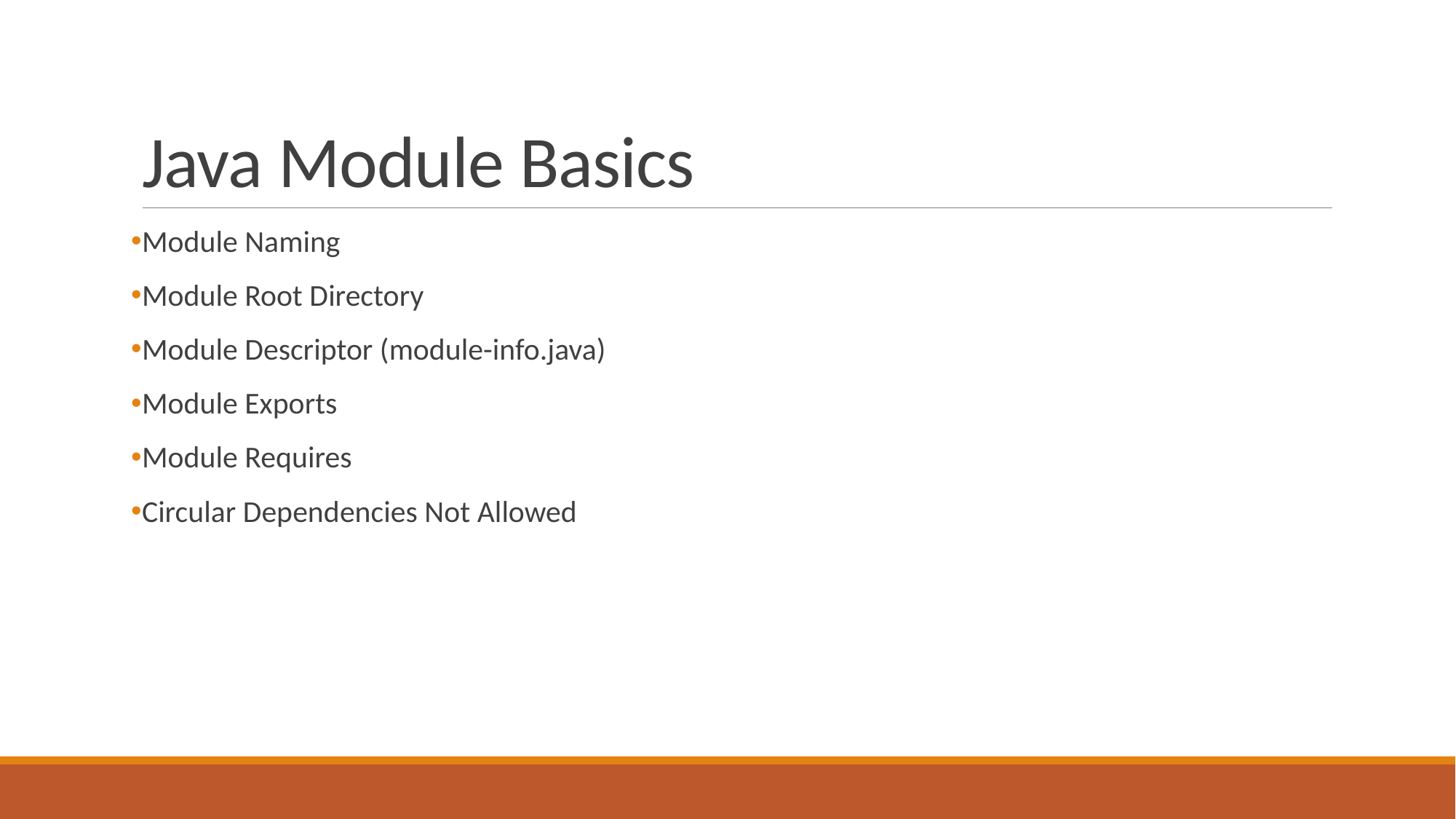

# Java Module Basics
Module Naming
Module Root Directory
Module Descriptor (module-info.java)
Module Exports
Module Requires
Circular Dependencies Not Allowed